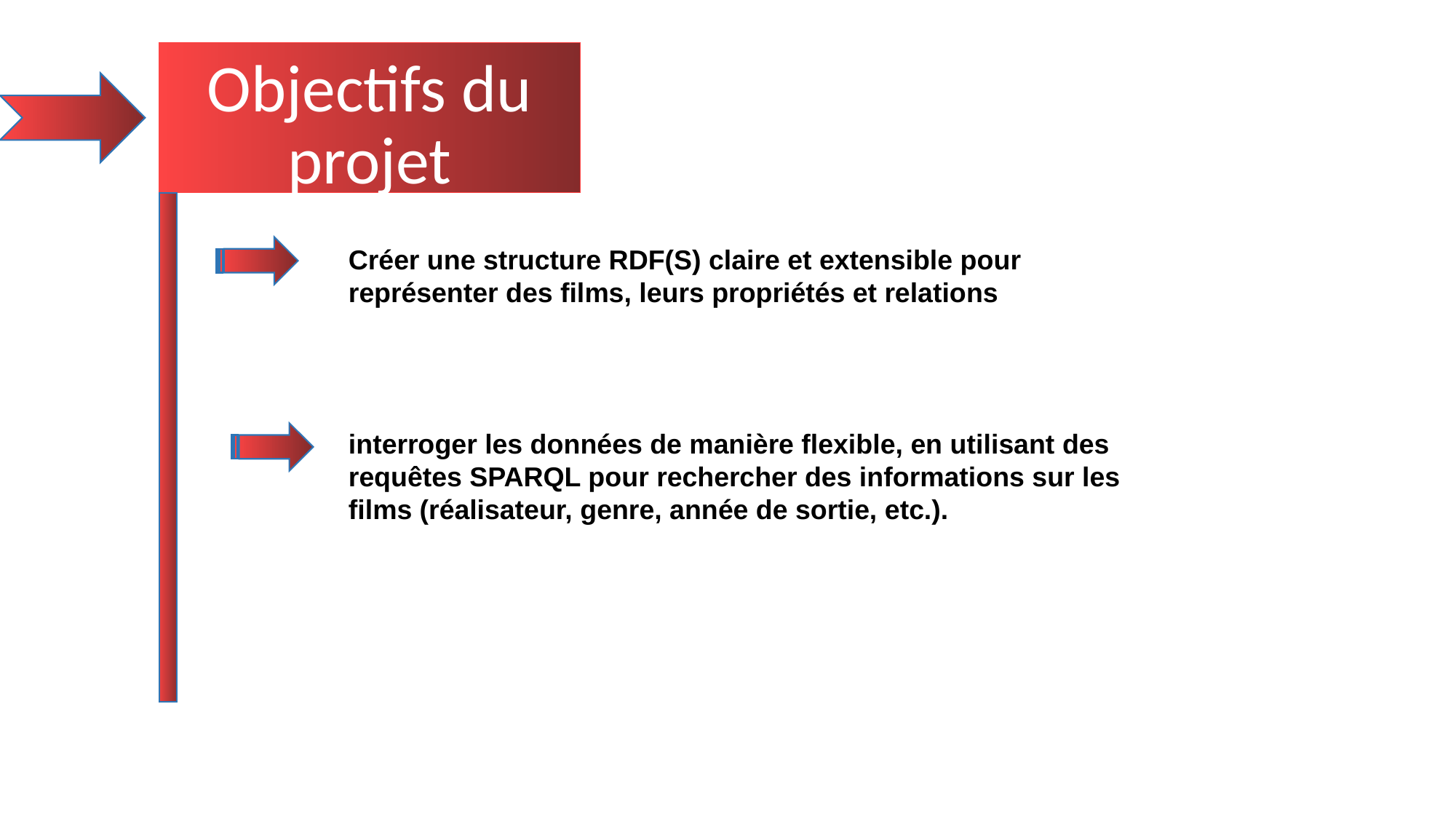

# Objectifs du projet

Créer une structure RDF(S) claire et extensible pour représenter des films, leurs propriétés et relations
interroger les données de manière flexible, en utilisant des requêtes SPARQL pour rechercher des informations sur les films (réalisateur, genre, année de sortie, etc.).